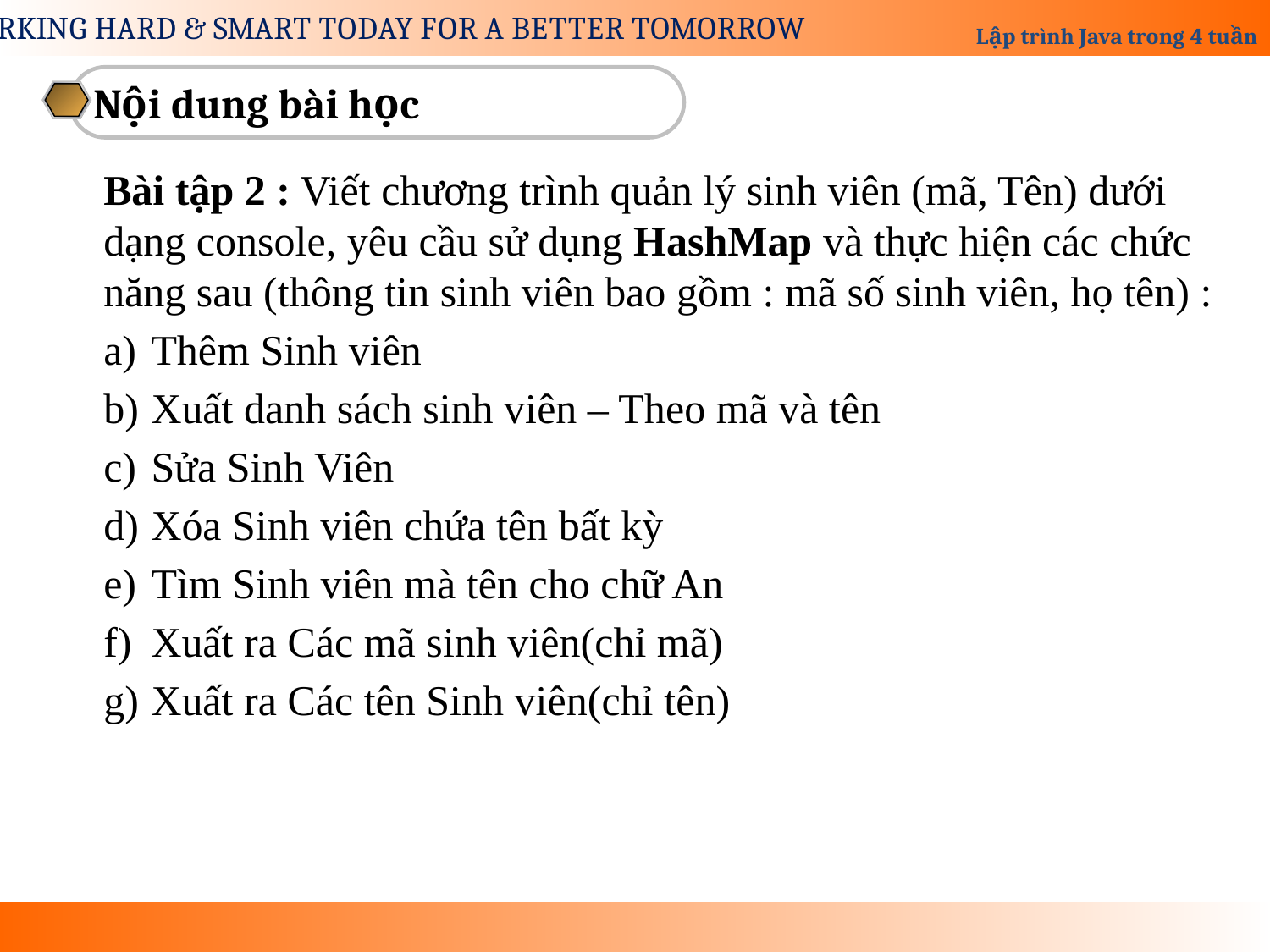

Nội dung bài học

Bài tập 2 : Viết chương trình quản lý sinh viên (mã, Tên) dưới dạng console, yêu cầu sử dụng HashMap và thực hiện các chức năng sau (thông tin sinh viên bao gồm : mã số sinh viên, họ tên) :
Thêm Sinh viên
Xuất danh sách sinh viên – Theo mã và tên
Sửa Sinh Viên
Xóa Sinh viên chứa tên bất kỳ
Tìm Sinh viên mà tên cho chữ An
Xuất ra Các mã sinh viên(chỉ mã)
Xuất ra Các tên Sinh viên(chỉ tên)